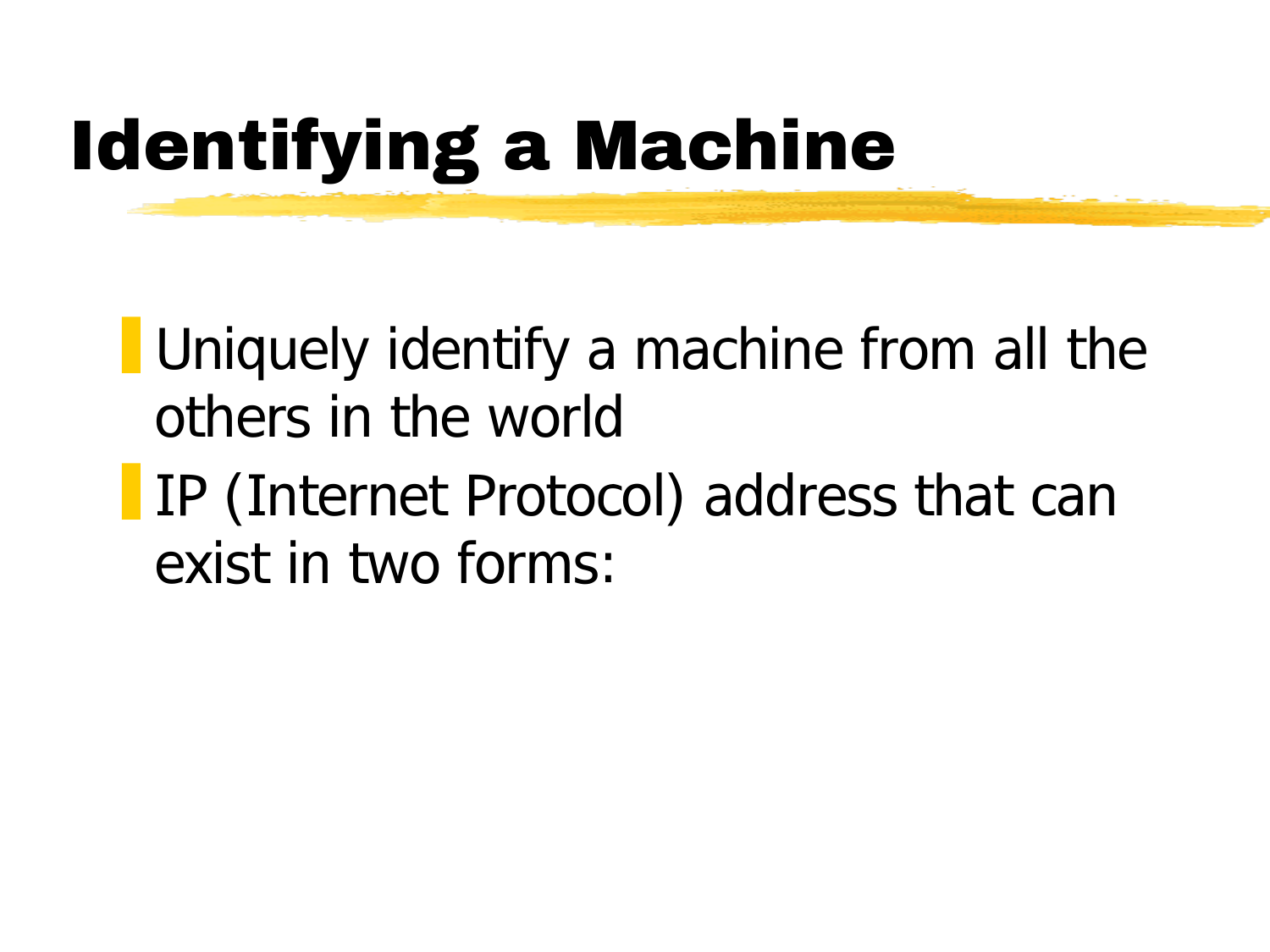

Identifying a Machine
Uniquely identify a machine from all the others in the world
IP (Internet Protocol) address that can exist in two forms: